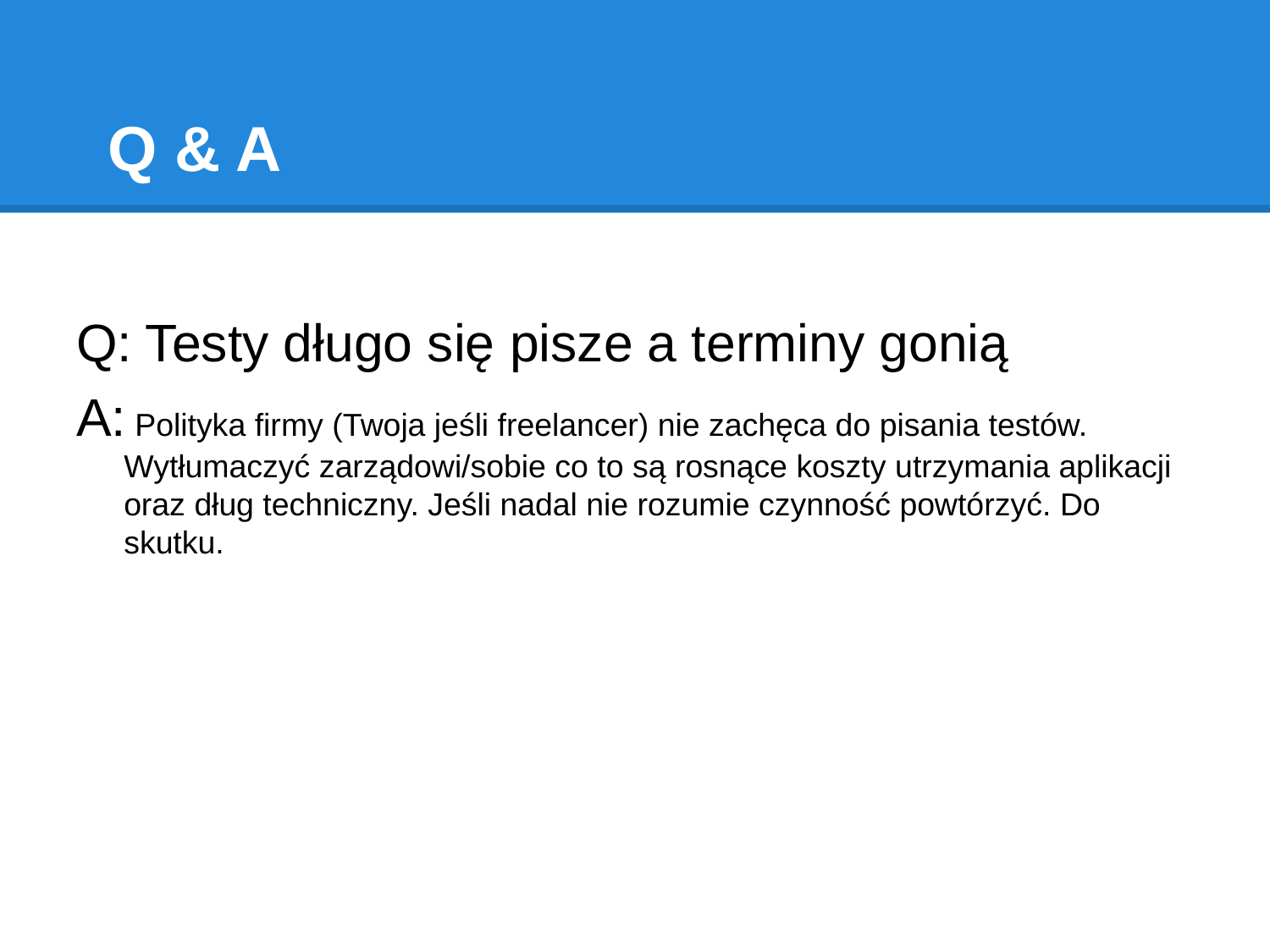

# Q & A

Q: Testy długo się pisze a terminy gonią
A: Polityka firmy (Twoja jeśli freelancer) nie zachęca do pisania testów. Wytłumaczyć zarządowi/sobie co to są rosnące koszty utrzymania aplikacji oraz dług techniczny. Jeśli nadal nie rozumie czynność powtórzyć. Do skutku.